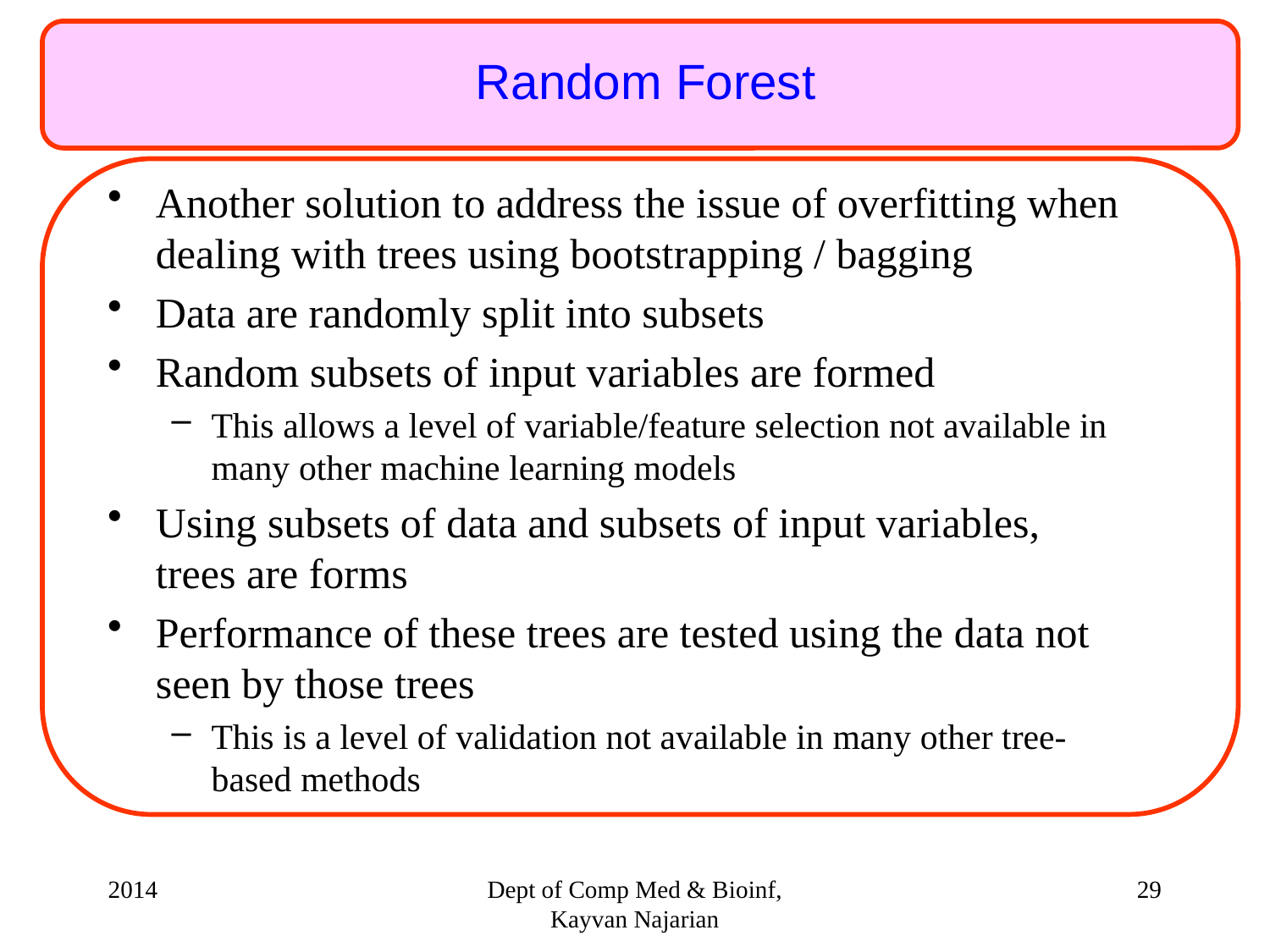

Random Forest

Another solution to address the issue of overfitting when dealing with trees using bootstrapping / bagging
Data are randomly split into subsets
Random subsets of input variables are formed
This allows a level of variable/feature selection not available in many other machine learning models
Using subsets of data and subsets of input variables, trees are forms
Performance of these trees are tested using the data not seen by those trees
This is a level of validation not available in many other tree-based methods
2014
Dept of Comp Med & Bioinf, Kayvan Najarian
29